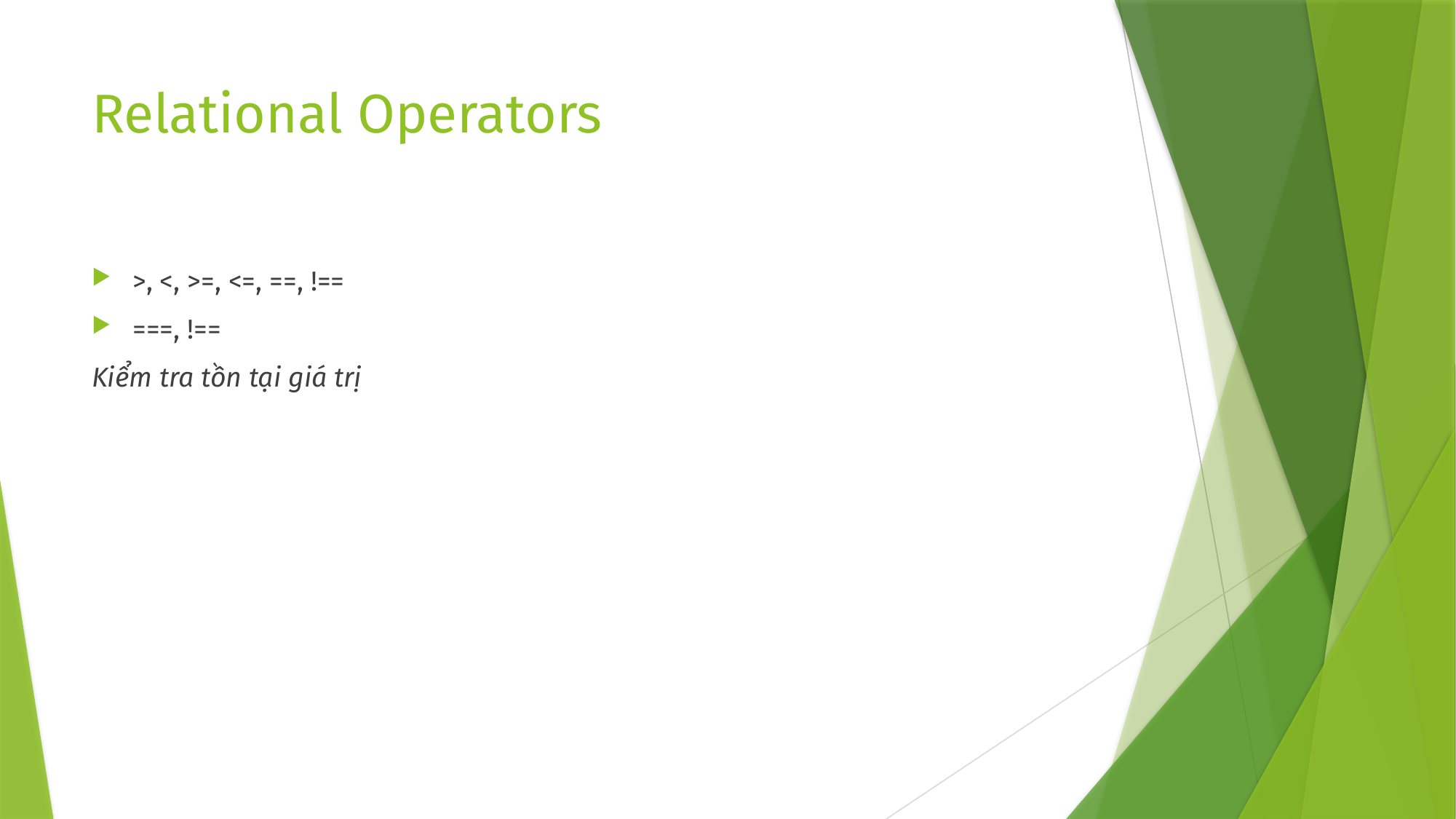

# Relational Operators
>, <, >=, <=, ==, !==
===, !==
Kiểm tra tồn tại giá trị